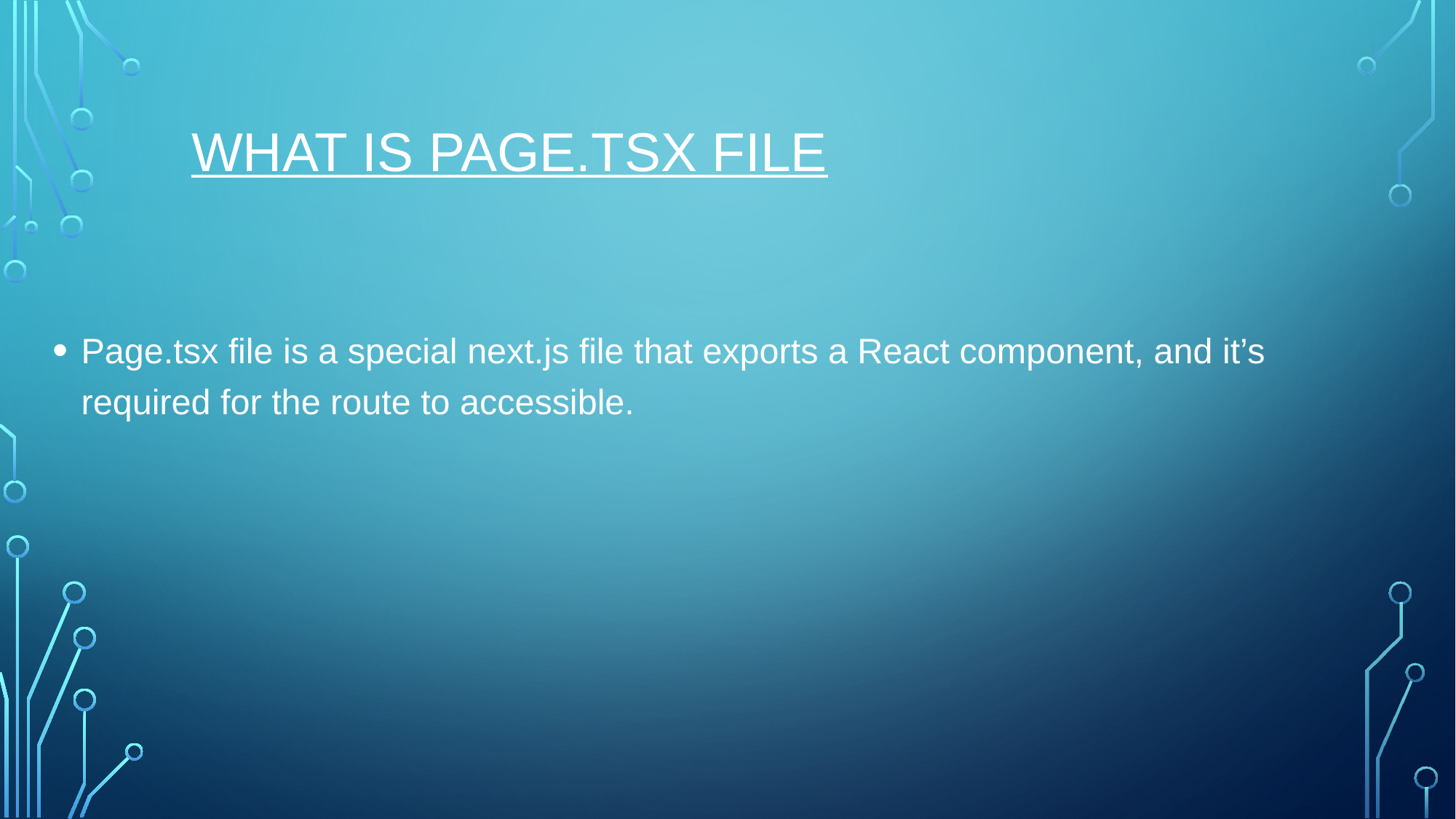

# What is page.tsx file

Page.tsx file is a special next.js file that exports a React component, and it’s required for the route to accessible.